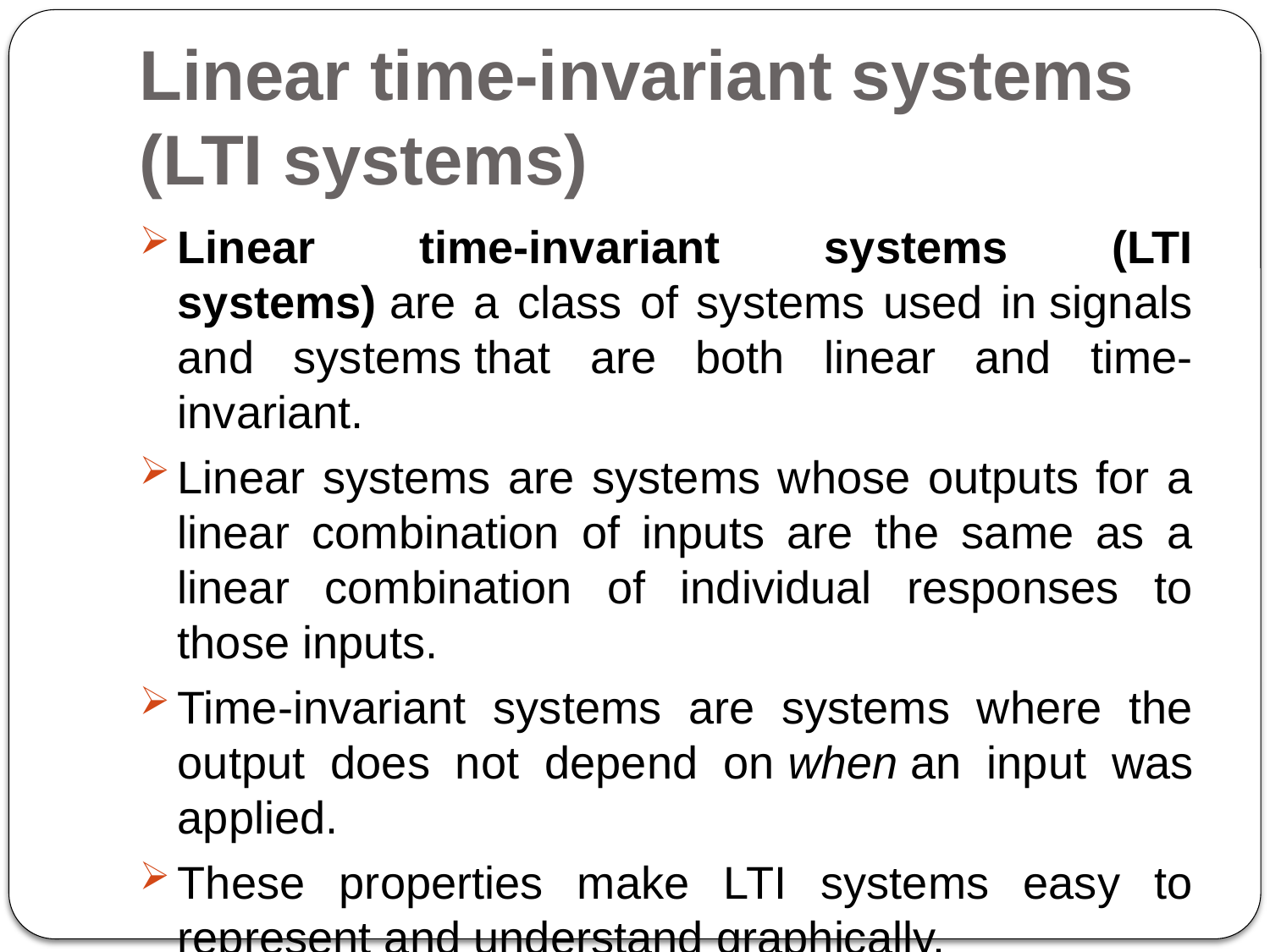

# Linear time-invariant systems (LTI systems)
Linear time-invariant systems (LTI systems) are a class of systems used in signals and systems that are both linear and time-invariant.
Linear systems are systems whose outputs for a linear combination of inputs are the same as a linear combination of individual responses to those inputs.
Time-invariant systems are systems where the output does not depend on when an input was applied.
These properties make LTI systems easy to represent and understand graphically.